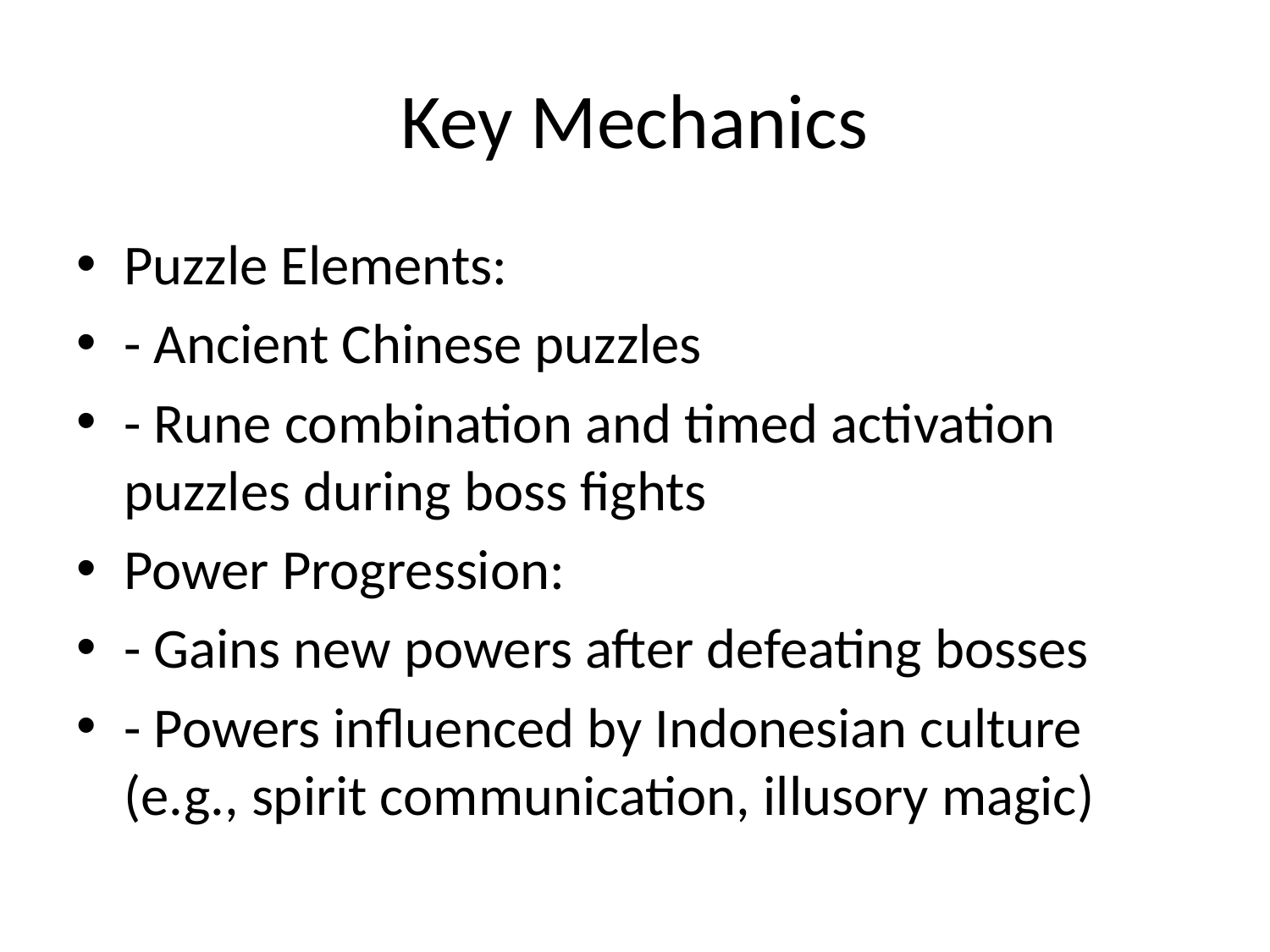

# Key Mechanics
Puzzle Elements:
- Ancient Chinese puzzles
- Rune combination and timed activation puzzles during boss fights
Power Progression:
- Gains new powers after defeating bosses
- Powers influenced by Indonesian culture (e.g., spirit communication, illusory magic)